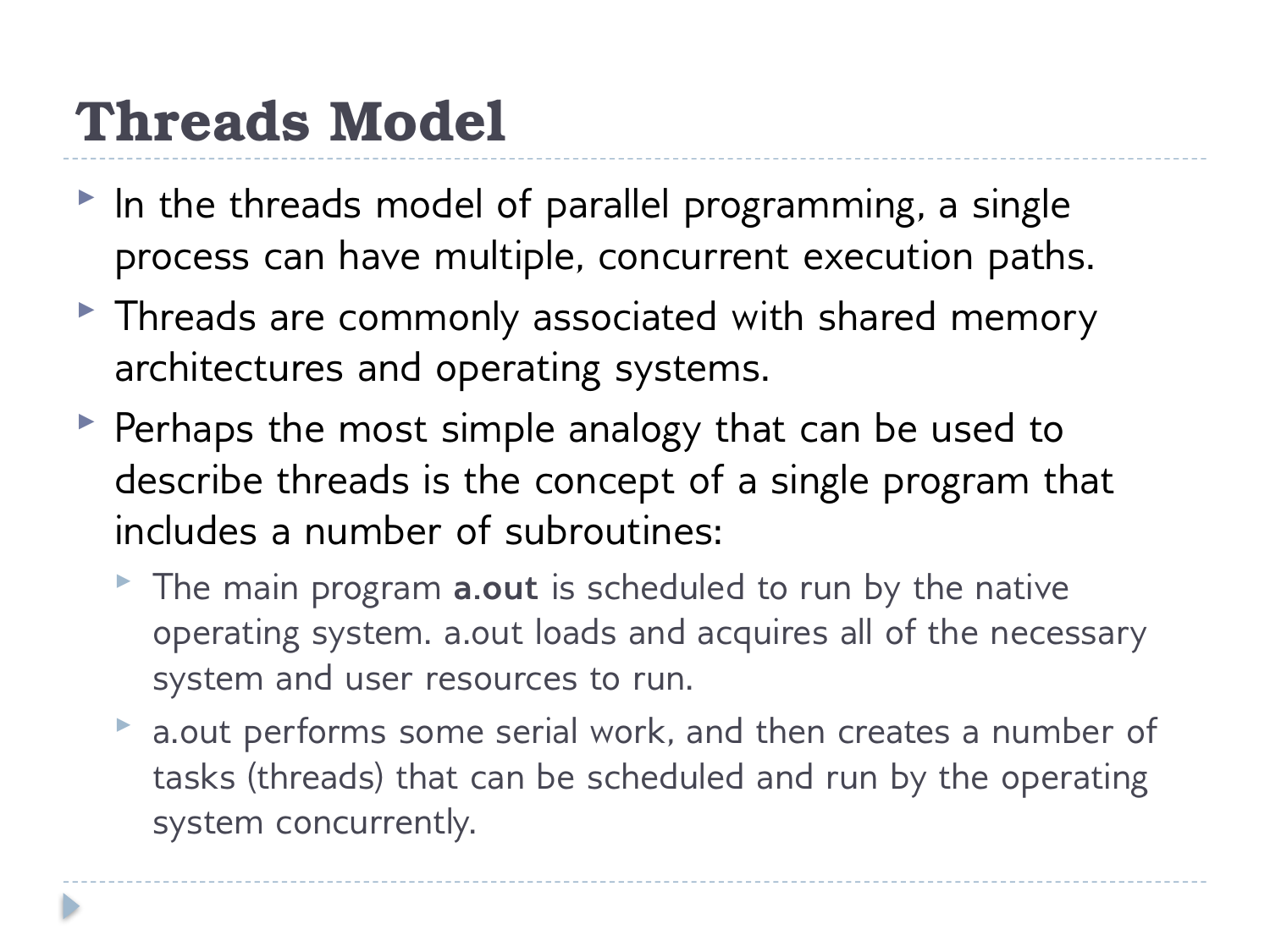

# Threads Model
In the threads model of parallel programming, a single process can have multiple, concurrent execution paths.
Threads are commonly associated with shared memory architectures and operating systems.
Perhaps the most simple analogy that can be used to describe threads is the concept of a single program that includes a number of subroutines:
The main program a.out is scheduled to run by the native operating system. a.out loads and acquires all of the necessary system and user resources to run.
a.out performs some serial work, and then creates a number of tasks (threads) that can be scheduled and run by the operating system concurrently.